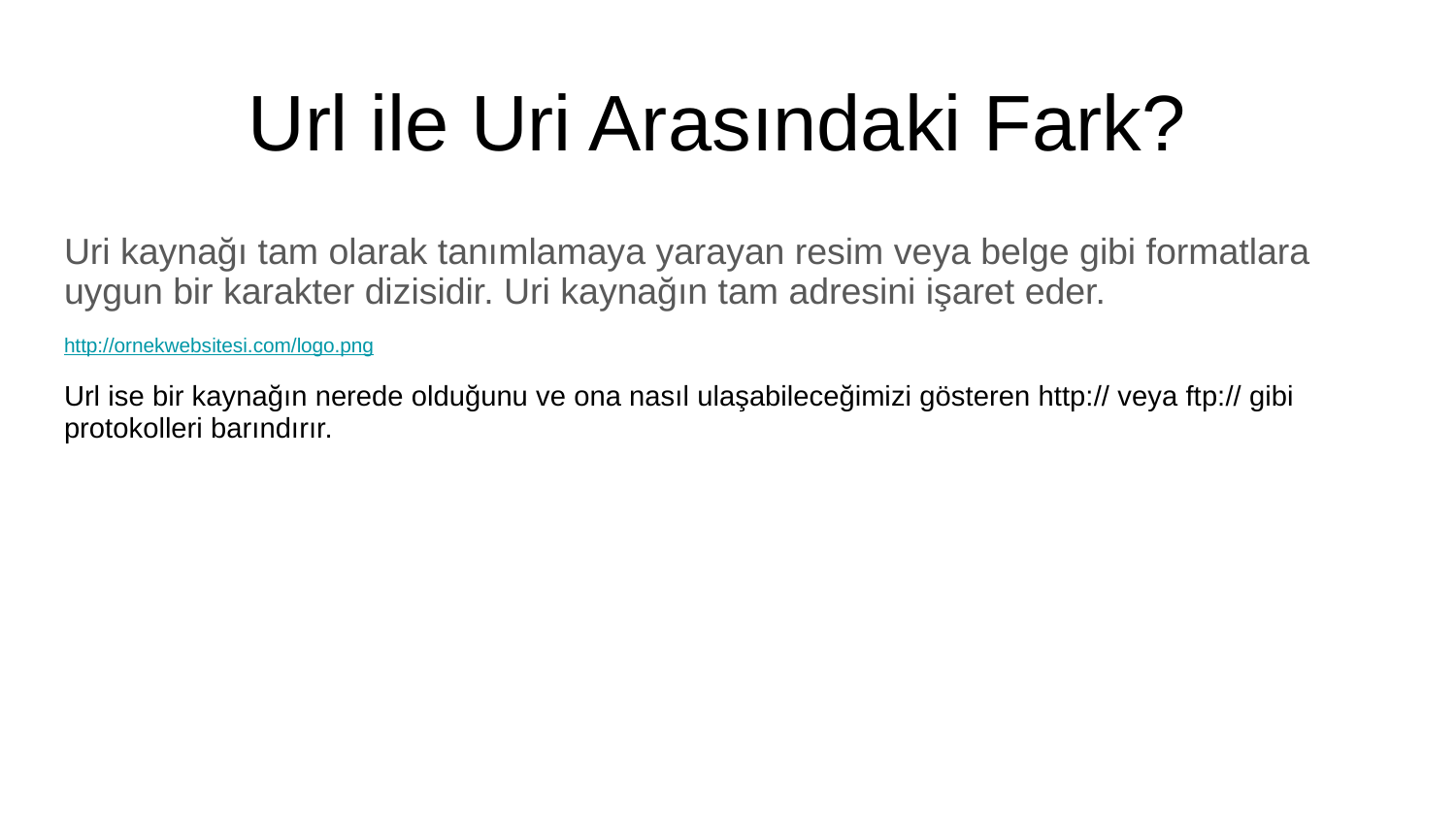

# Url ile Uri Arasındaki Fark?
Uri kaynağı tam olarak tanımlamaya yarayan resim veya belge gibi formatlara uygun bir karakter dizisidir. Uri kaynağın tam adresini işaret eder.

http://ornekwebsitesi.com/logo.png

Url ise bir kaynağın nerede olduğunu ve ona nasıl ulaşabileceğimizi gösteren http:// veya ftp:// gibi protokolleri barındırır.